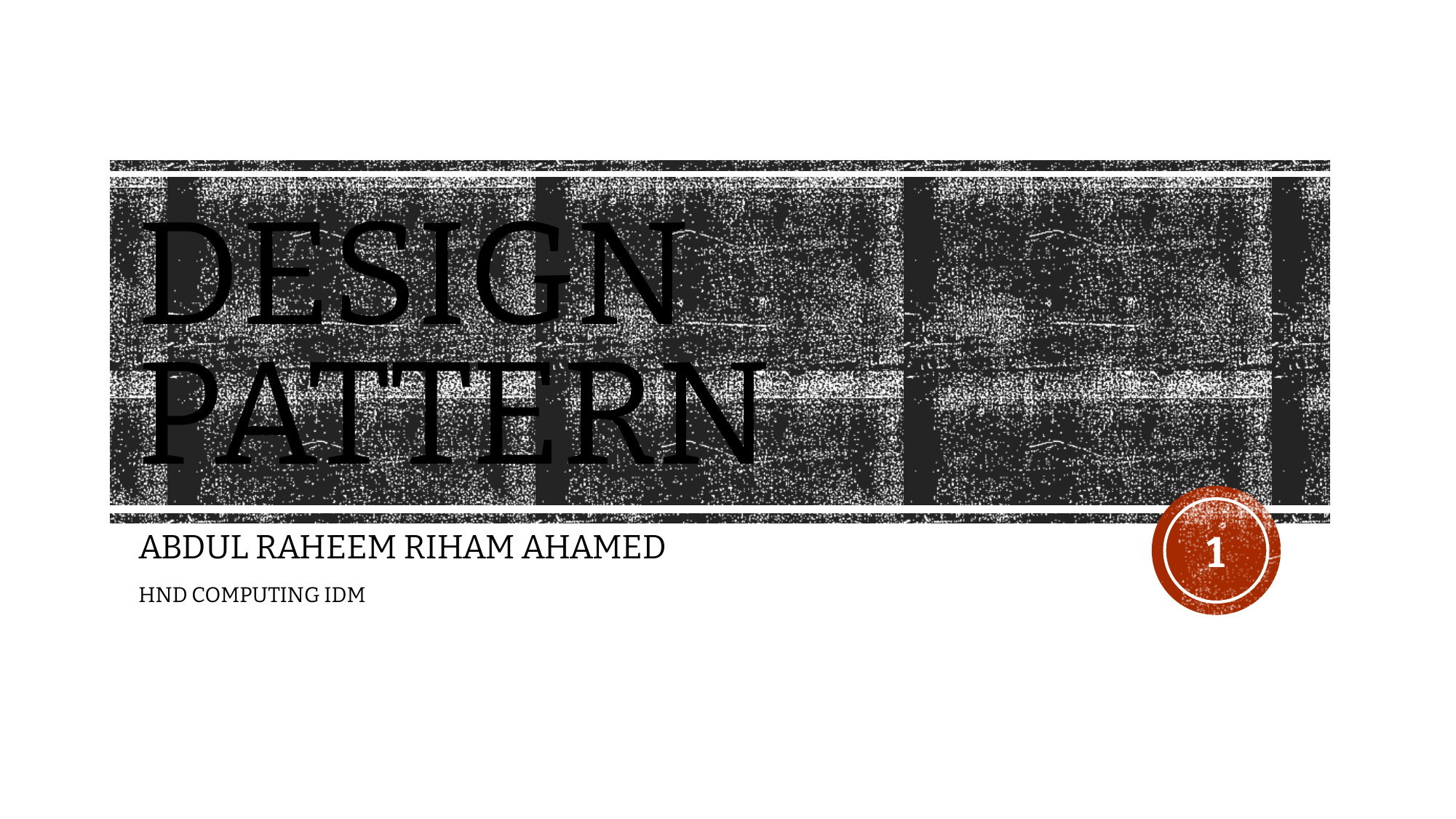

# Design PatTern
1
ABDUL RAHEEM RIHAM AHAMED
HND COMPUTING IDM